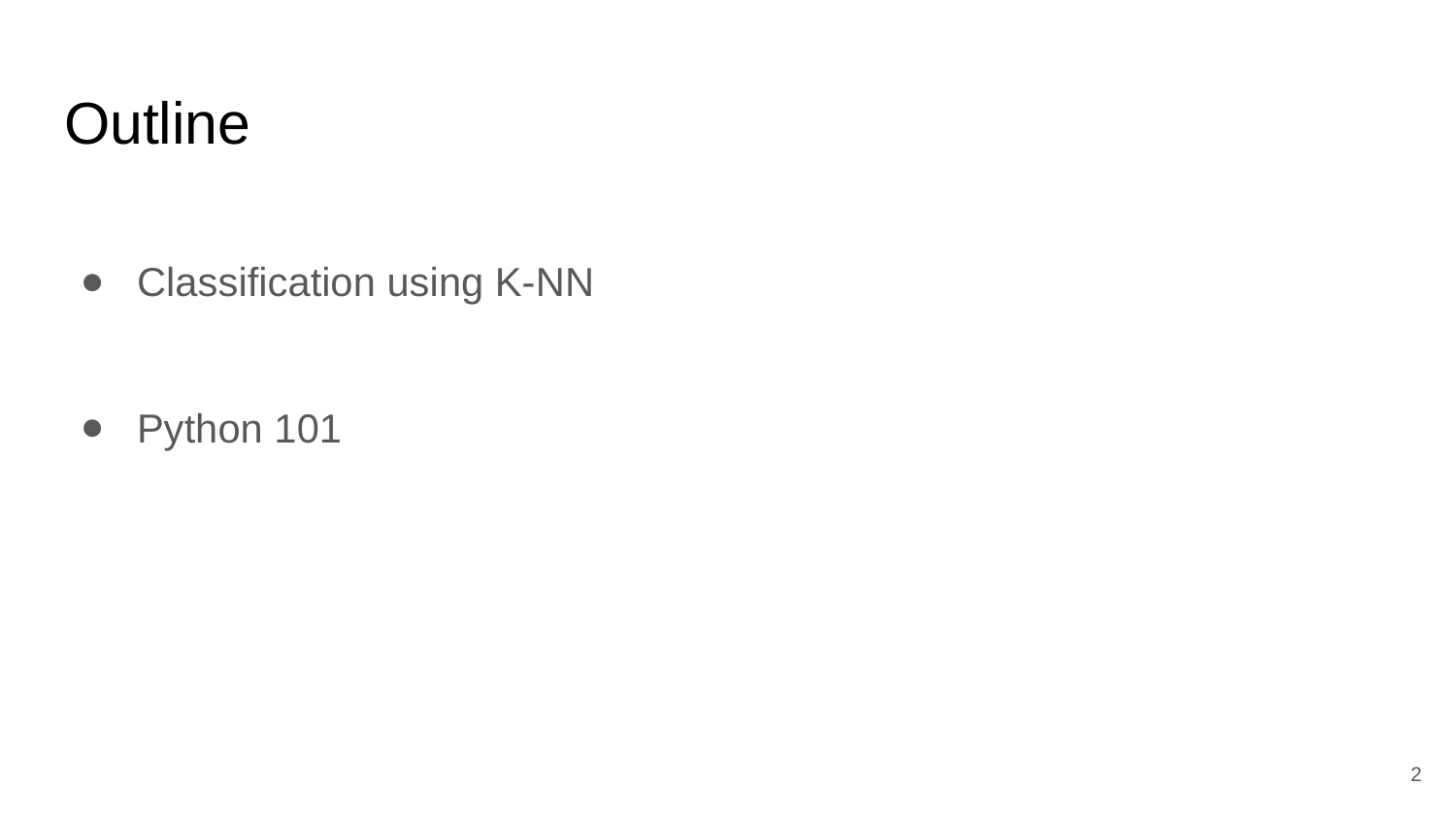

# Outline

Classification using K-NN

Python 101
2